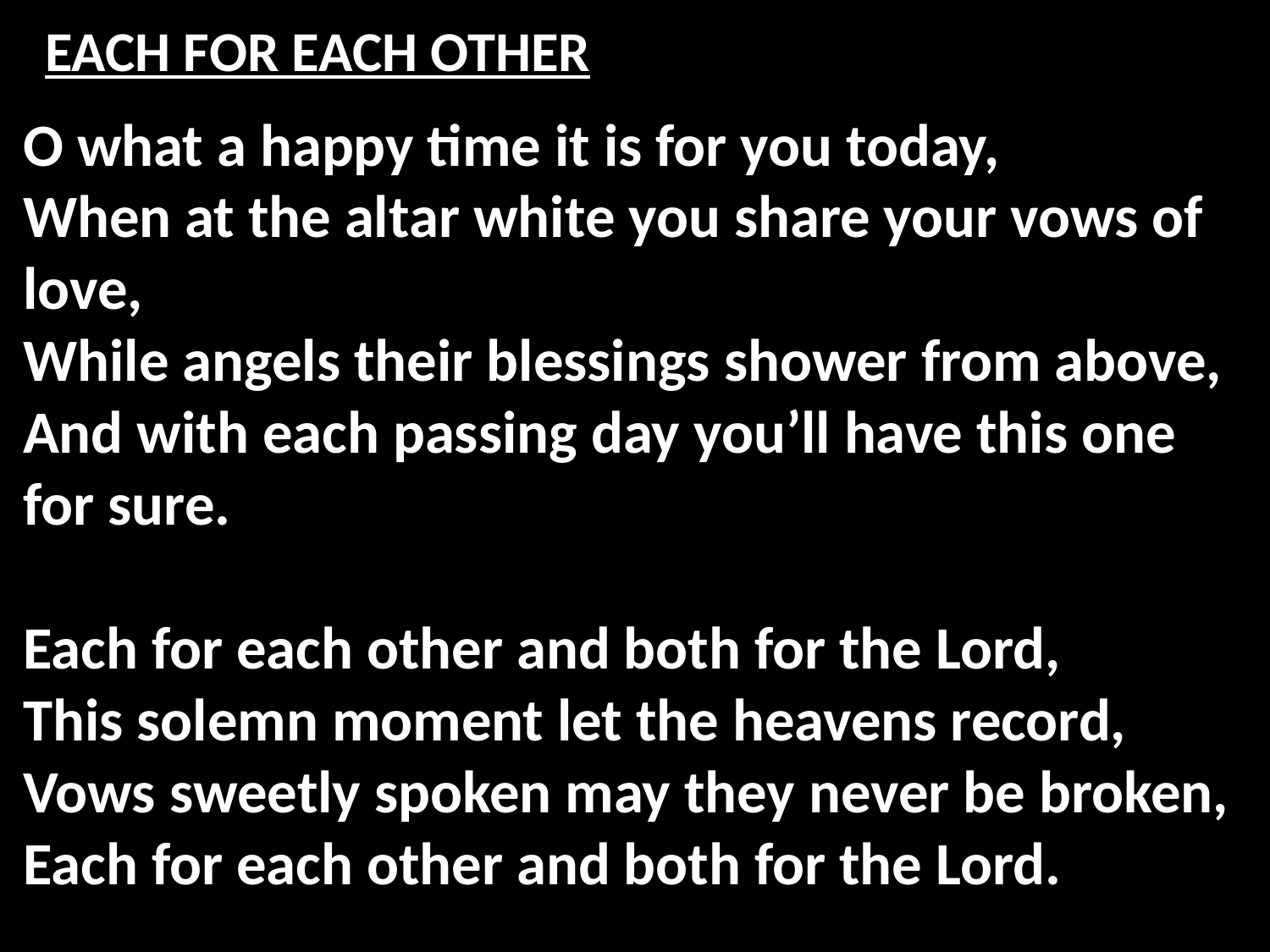

# EACH FOR EACH OTHER
O what a happy time it is for you today,
When at the altar white you share your vows of love,
While angels their blessings shower from above,
And with each passing day you’ll have this one for sure.

Each for each other and both for the Lord,
This solemn moment let the heavens record,
Vows sweetly spoken may they never be broken,
Each for each other and both for the Lord.